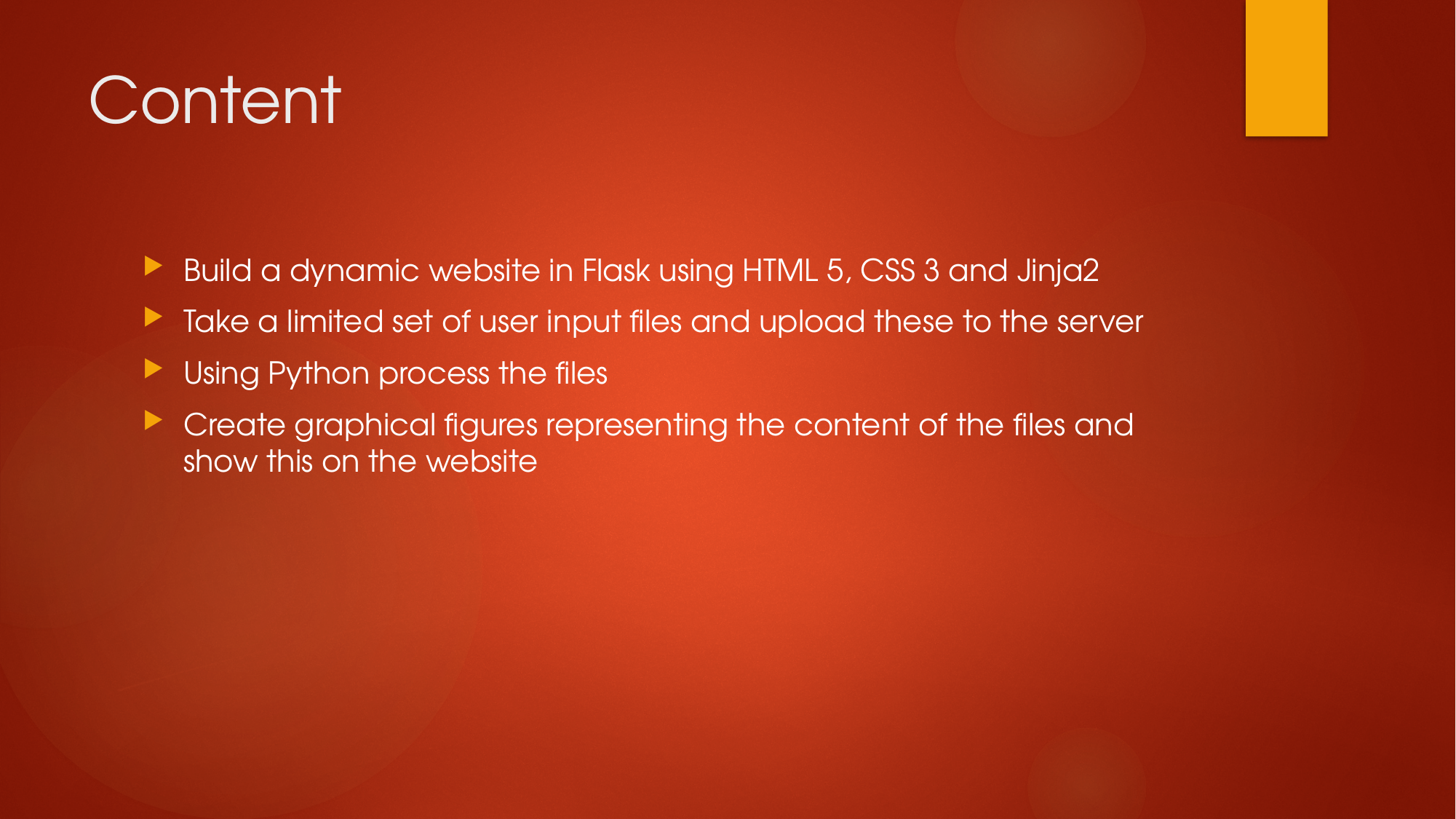

# Content
Build a dynamic website in Flask using HTML 5, CSS 3 and Jinja2
Take a limited set of user input files and upload these to the server
Using Python process the files
Create graphical figures representing the content of the files and show this on the website